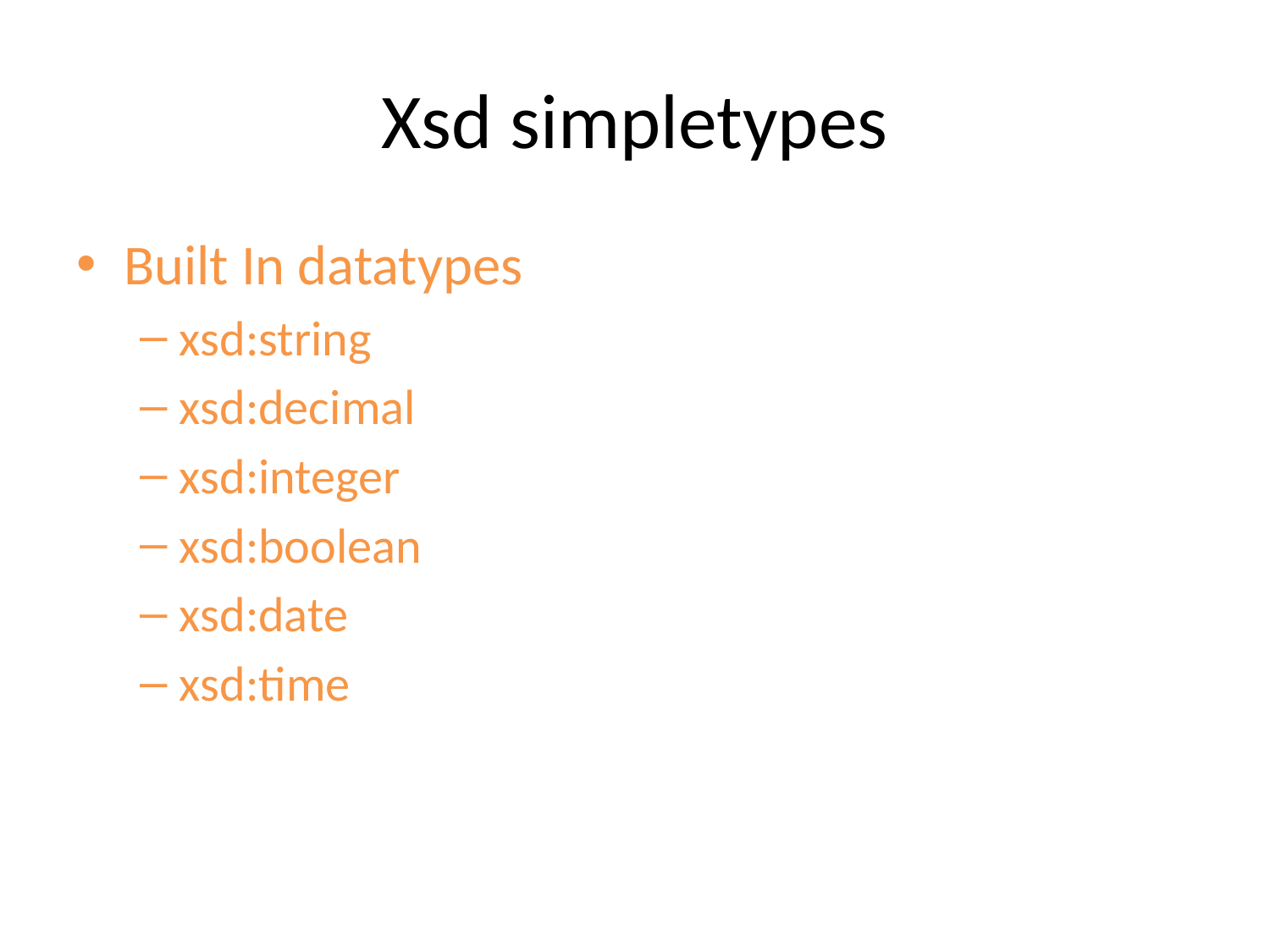

# Xsd simpletypes
Built In datatypes
xsd:string
xsd:decimal
xsd:integer
xsd:boolean
xsd:date
xsd:time